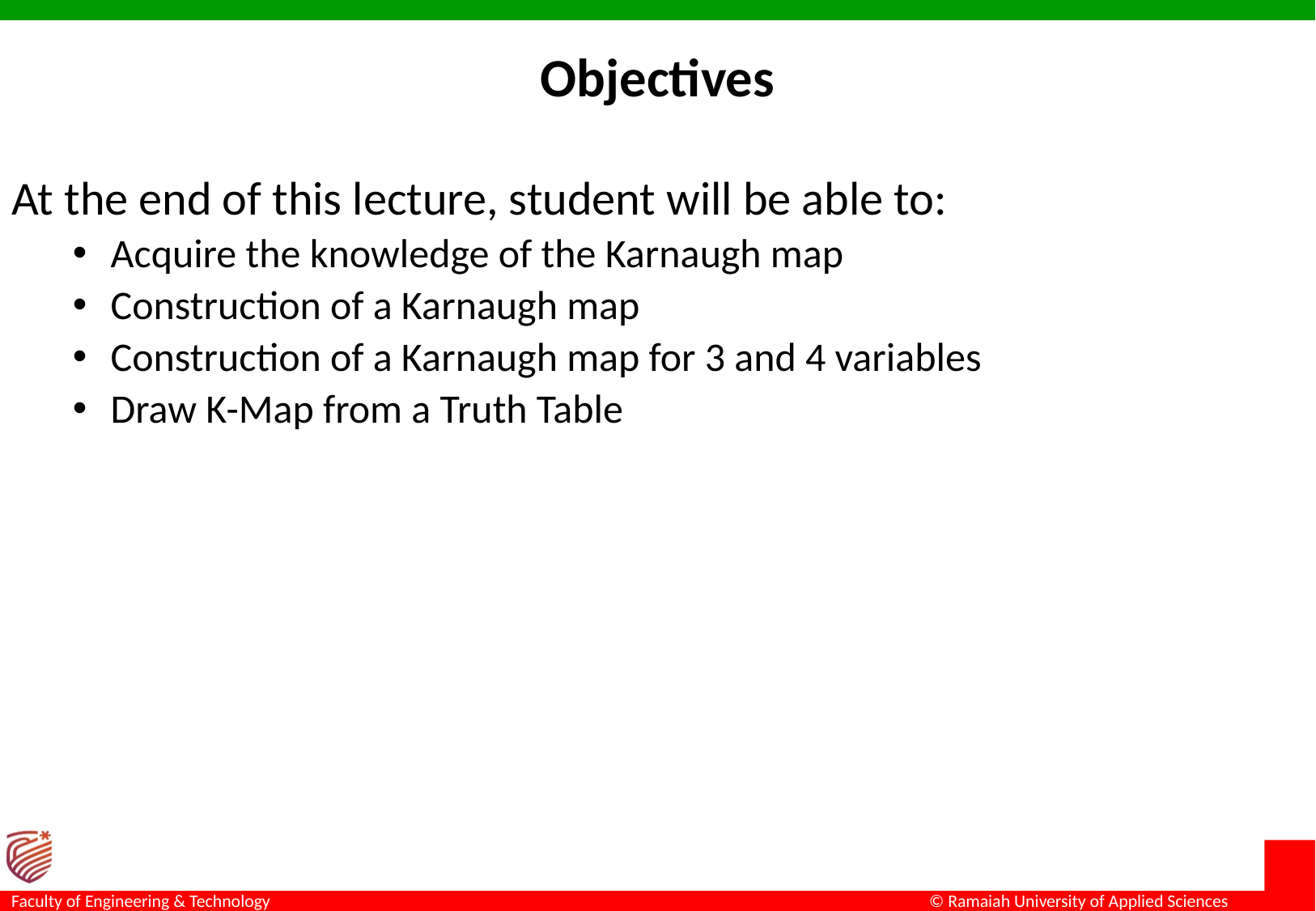

# Objectives
At the end of this lecture, student will be able to:
Acquire the knowledge of the Karnaugh map
Construction of a Karnaugh map
Construction of a Karnaugh map for 3 and 4 variables
Draw K-Map from a Truth Table